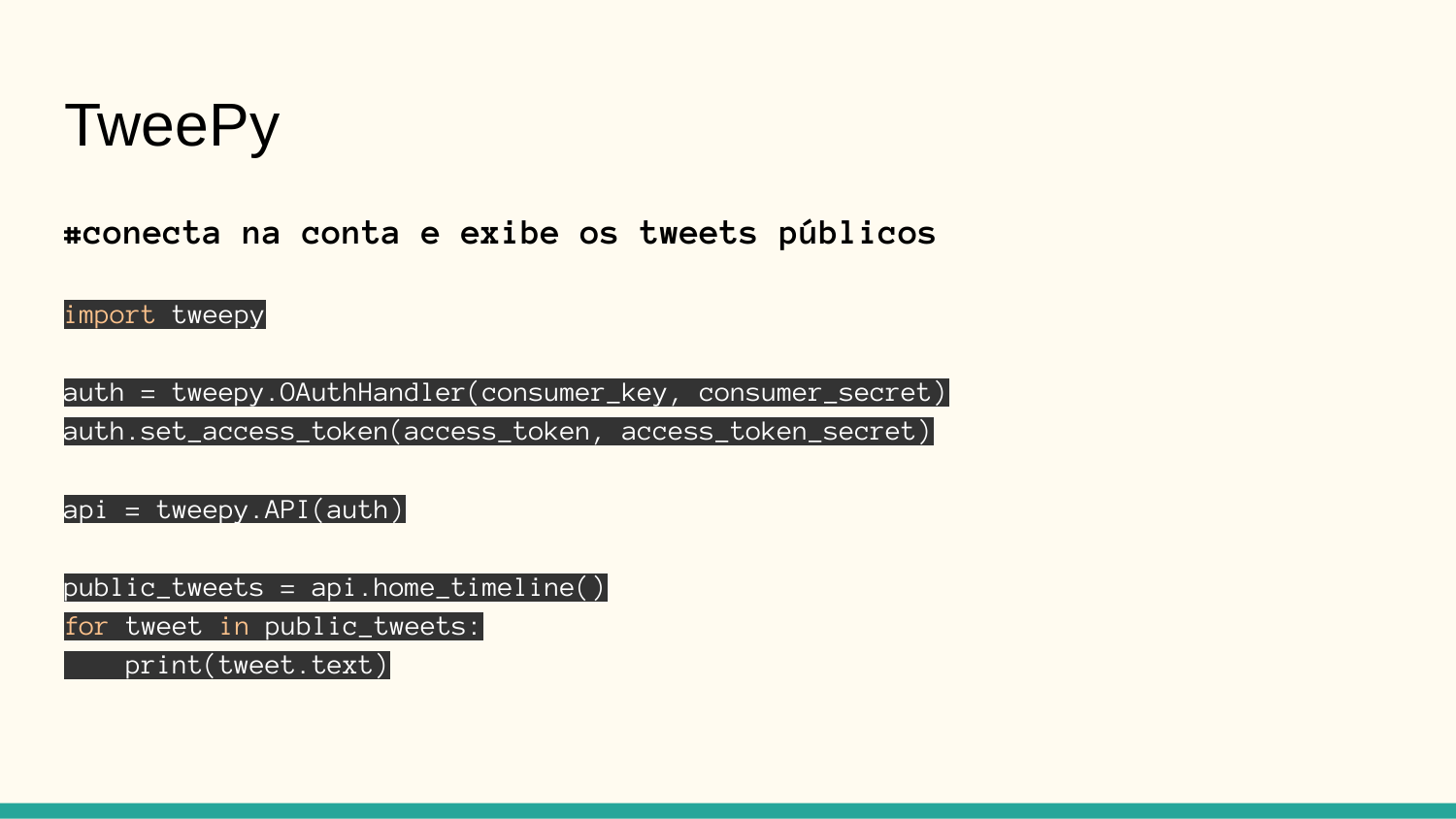

# TweePy
#conecta na conta e exibe os tweets públicos

import tweepy
auth = tweepy.OAuthHandler(consumer_key, consumer_secret)
auth.set_access_token(access_token, access_token_secret)
api = tweepy.API(auth)
public_tweets = api.home_timeline()
for tweet in public_tweets:
    print(tweet.text)